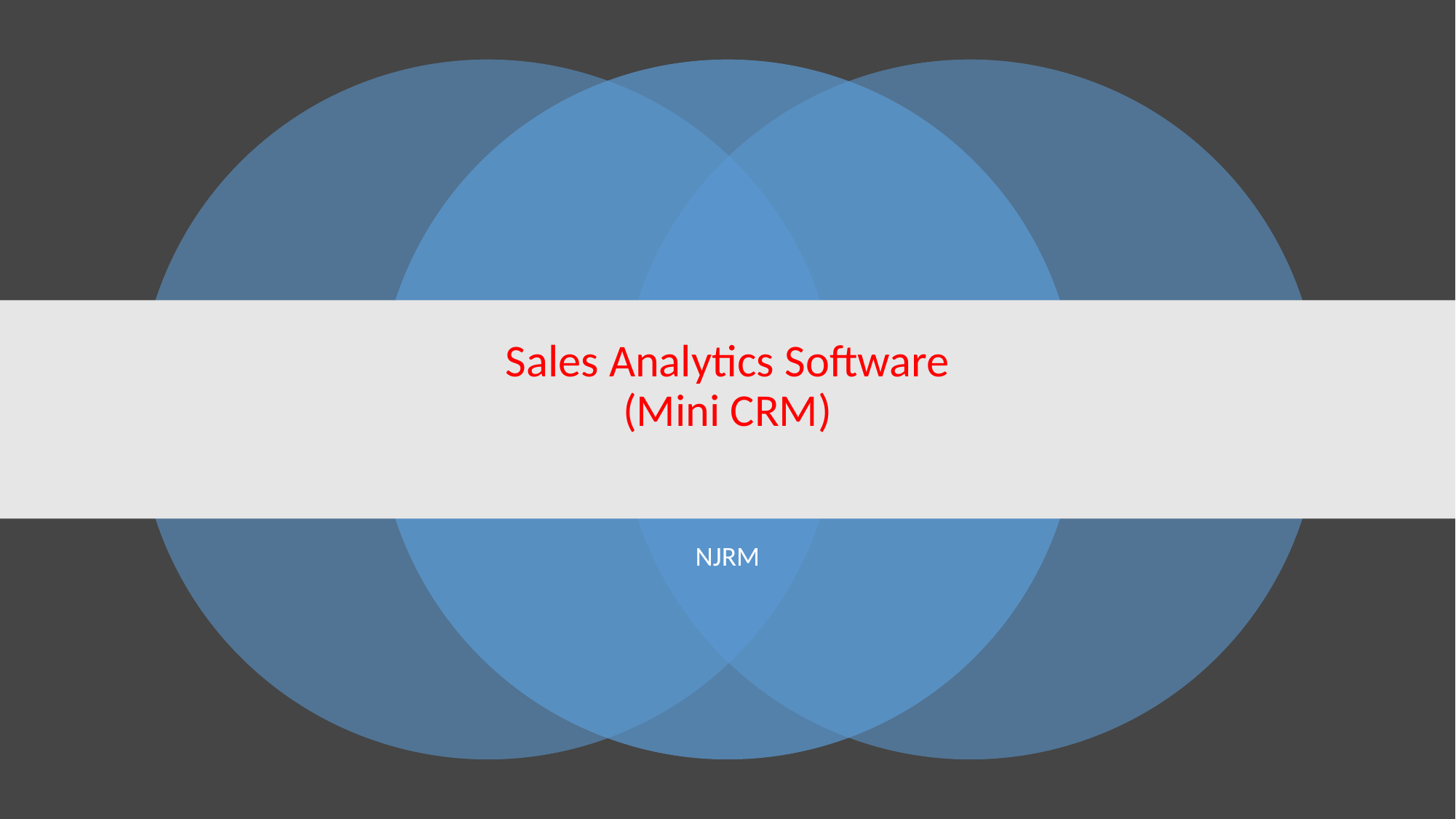

# Sales Analytics Software (Mini CRM)
NJRM